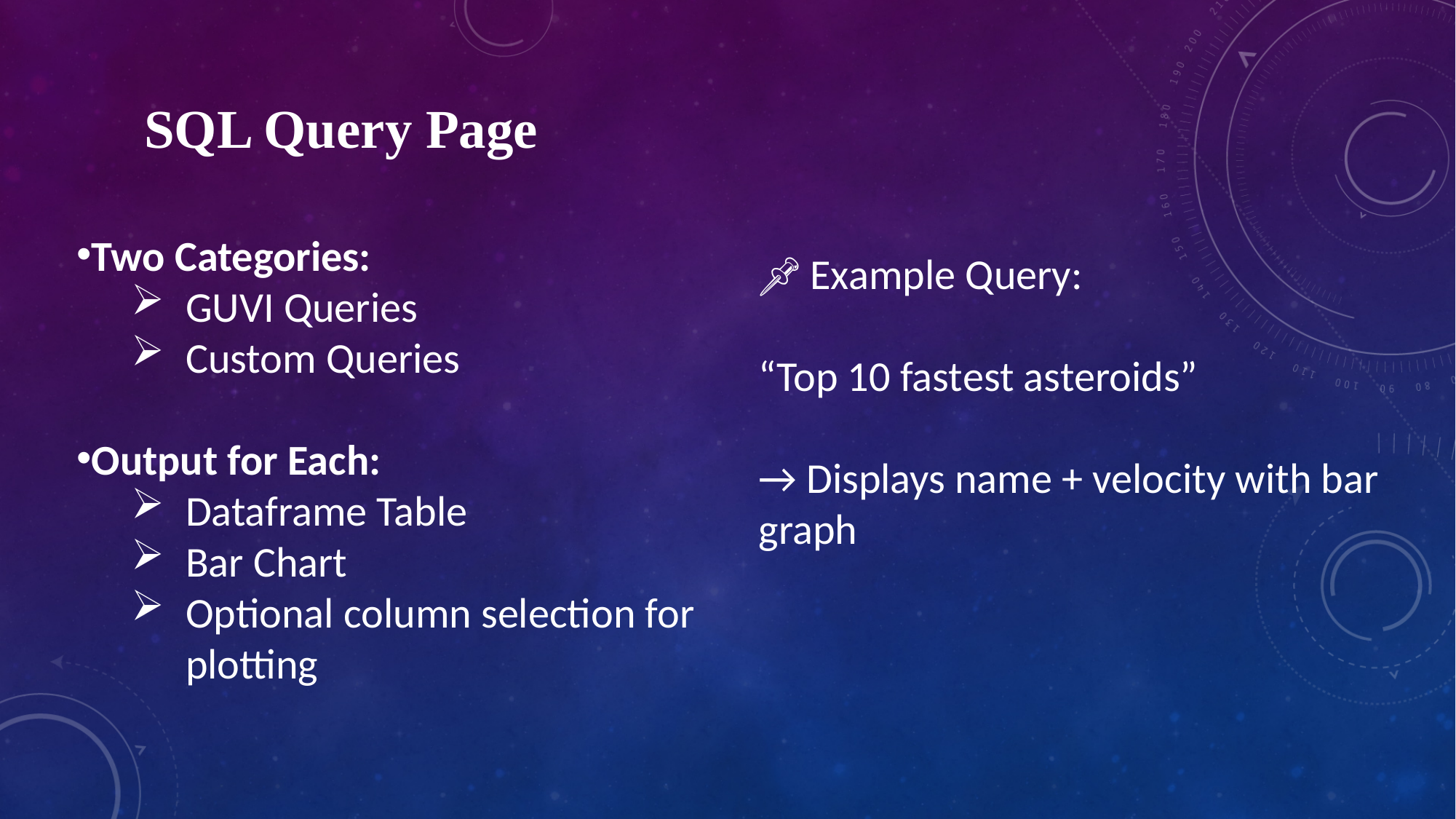

SQL Query Page
Two Categories:
GUVI Queries
Custom Queries

Output for Each:
Dataframe Table
Bar Chart
Optional column selection for plotting
📌 Example Query:
“Top 10 fastest asteroids”
→ Displays name + velocity with bar graph